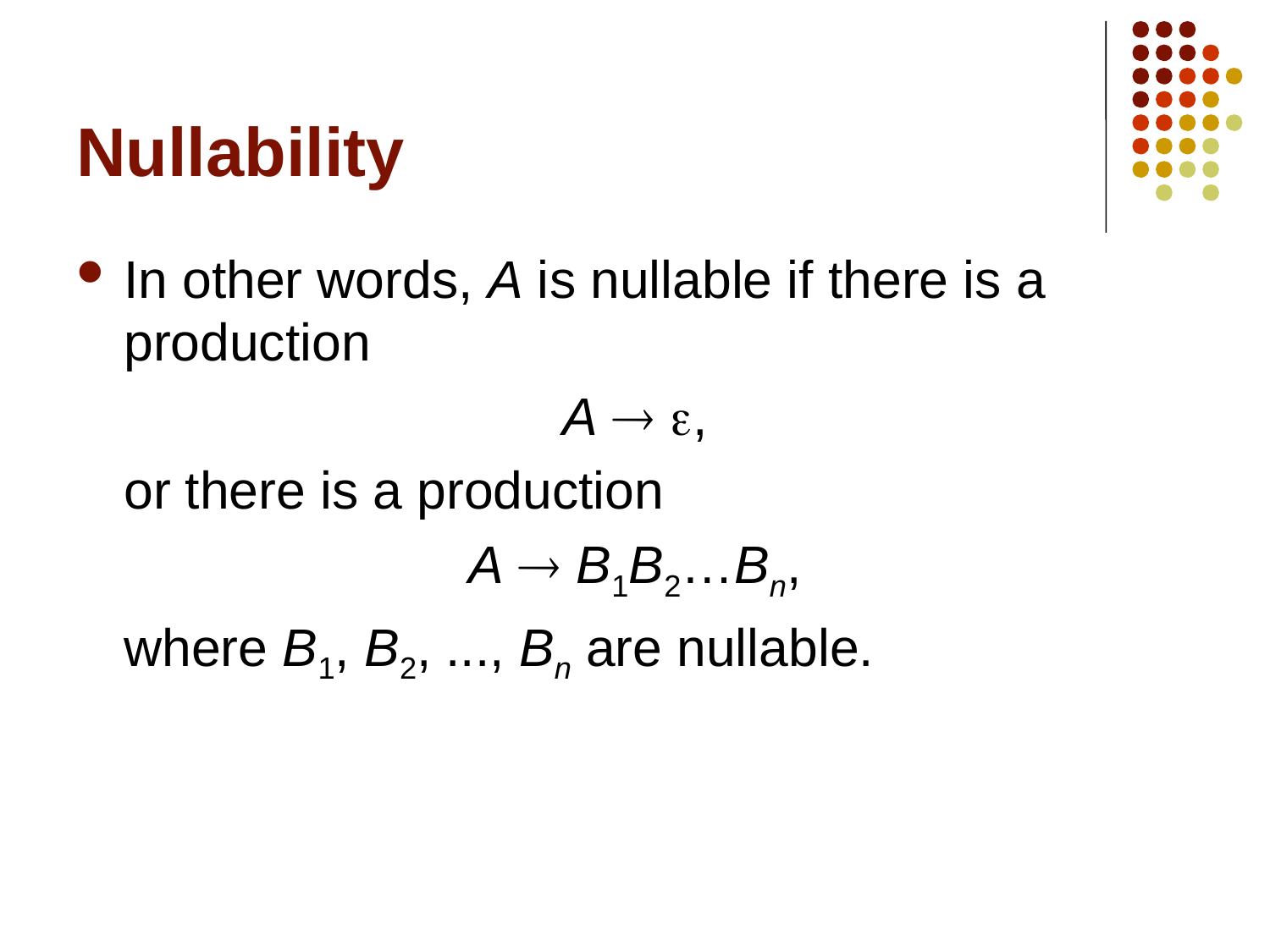

# Nullability
In other words, A is nullable if there is a production
A → ε,
	or there is a production
A → B1B2…Bn,
	where B1, B2, ..., Bn are nullable.